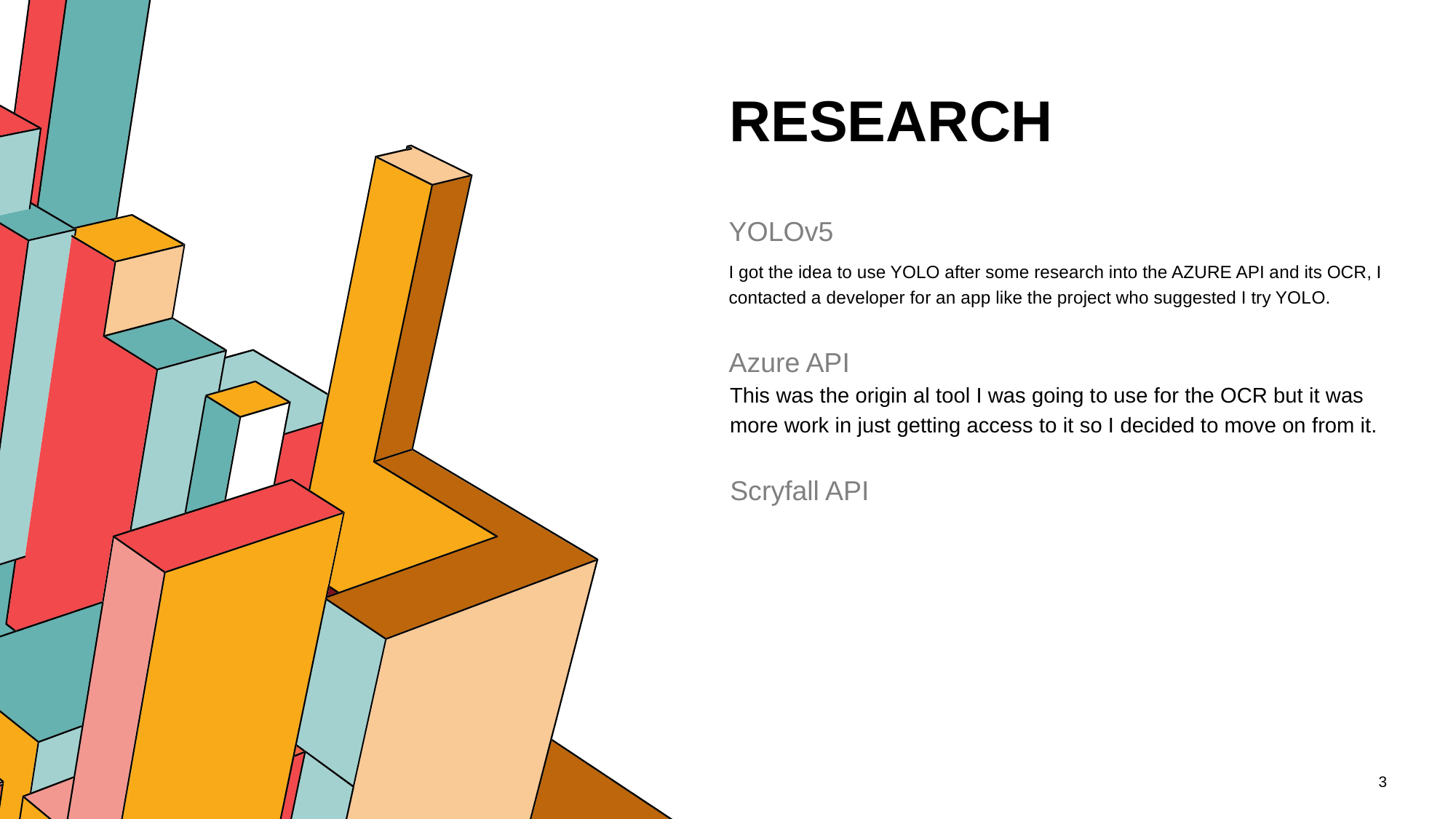

# Research
YOLOv5
I got the idea to use YOLO after some research into the AZURE API and its OCR, I contacted a developer for an app like the project who suggested I try YOL​O.
Azure API
This was the origin al tool I was going to use for the OCR but it was more work in just getting access to it so I decided to move on from it.
Scryfall API

3